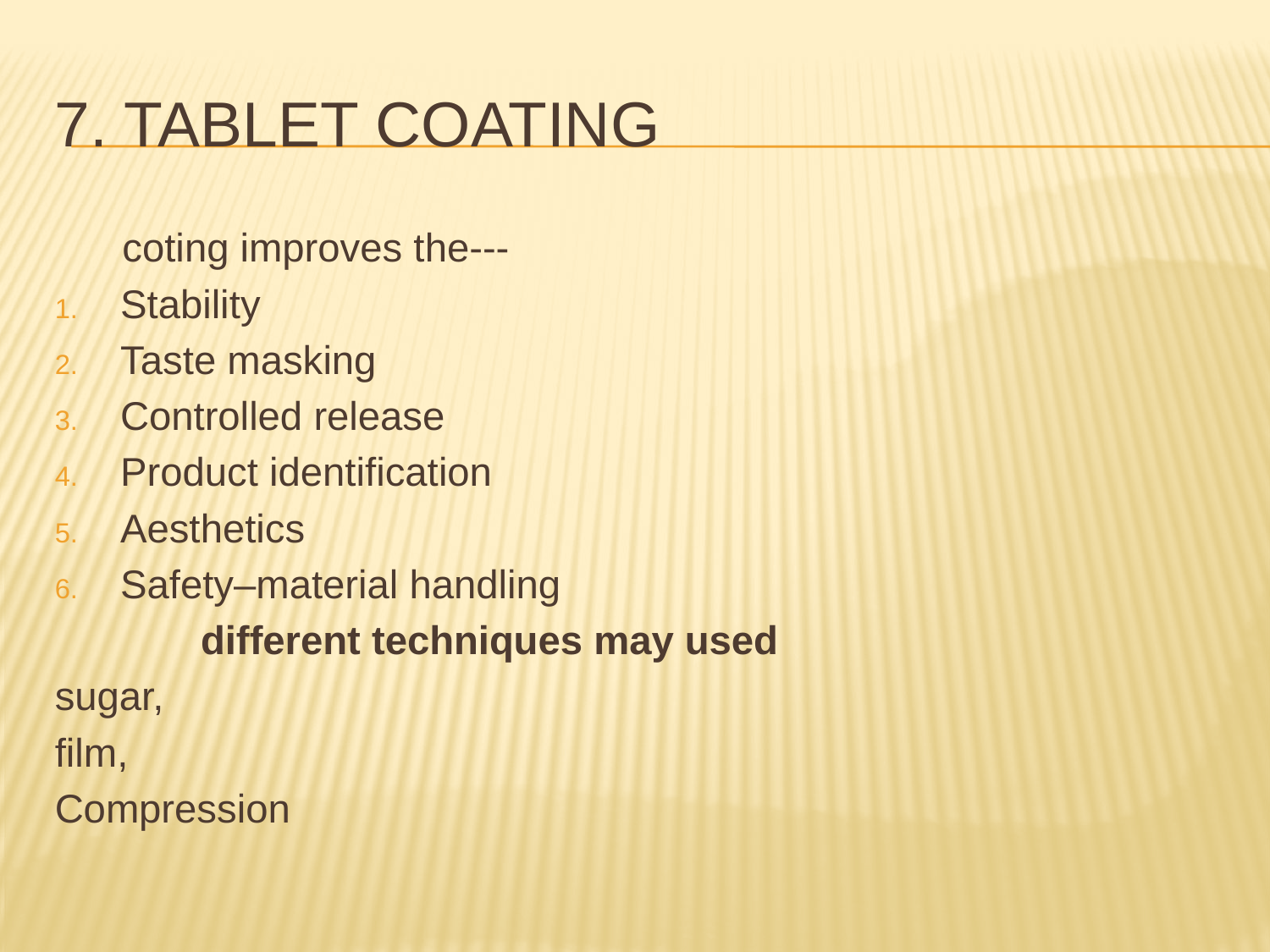

# 7. Tablet Coating
      coting improves the---
Stability
Taste masking
Controlled release
Product identification
Aesthetics
Safety–material handling
             different techniques may used
sugar,
film,
Compression